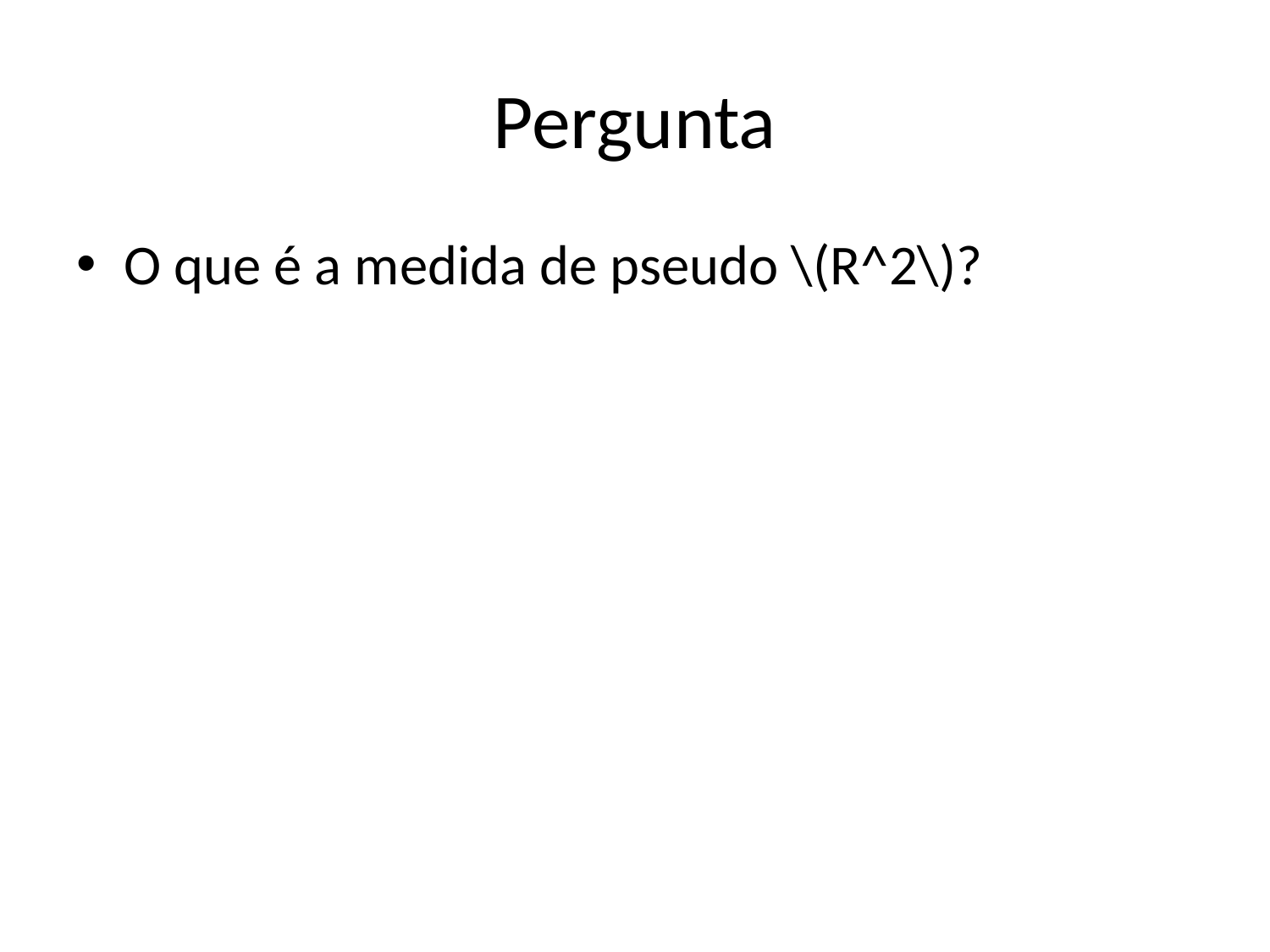

# Pergunta
O que é a medida de pseudo \(R^2\)?